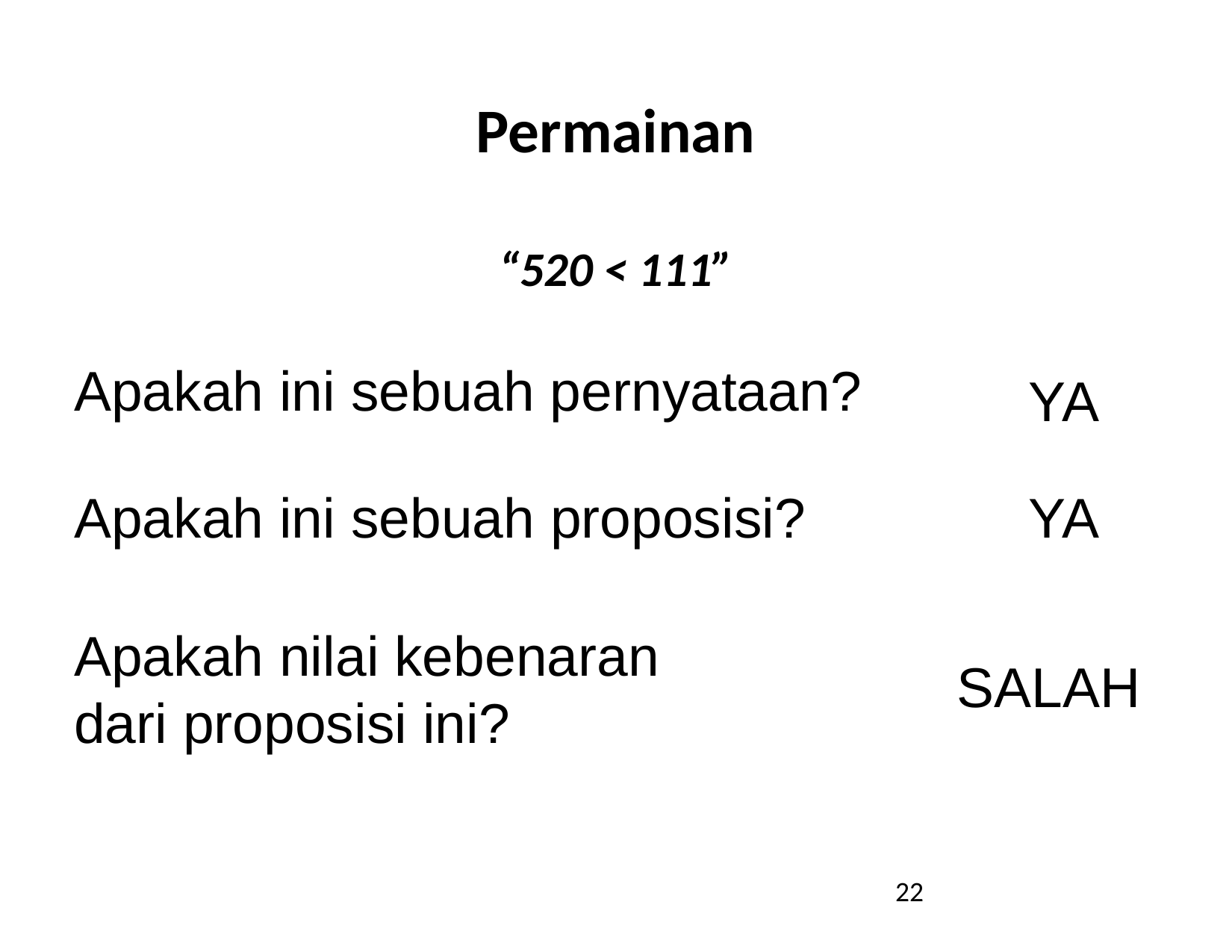

# Permainan
“520 < 111”
Apakah ini sebuah pernyataan?
YA
Apakah ini sebuah proposisi?
YA
Apakah nilai kebenaran dari proposisi ini?
SALAH
22